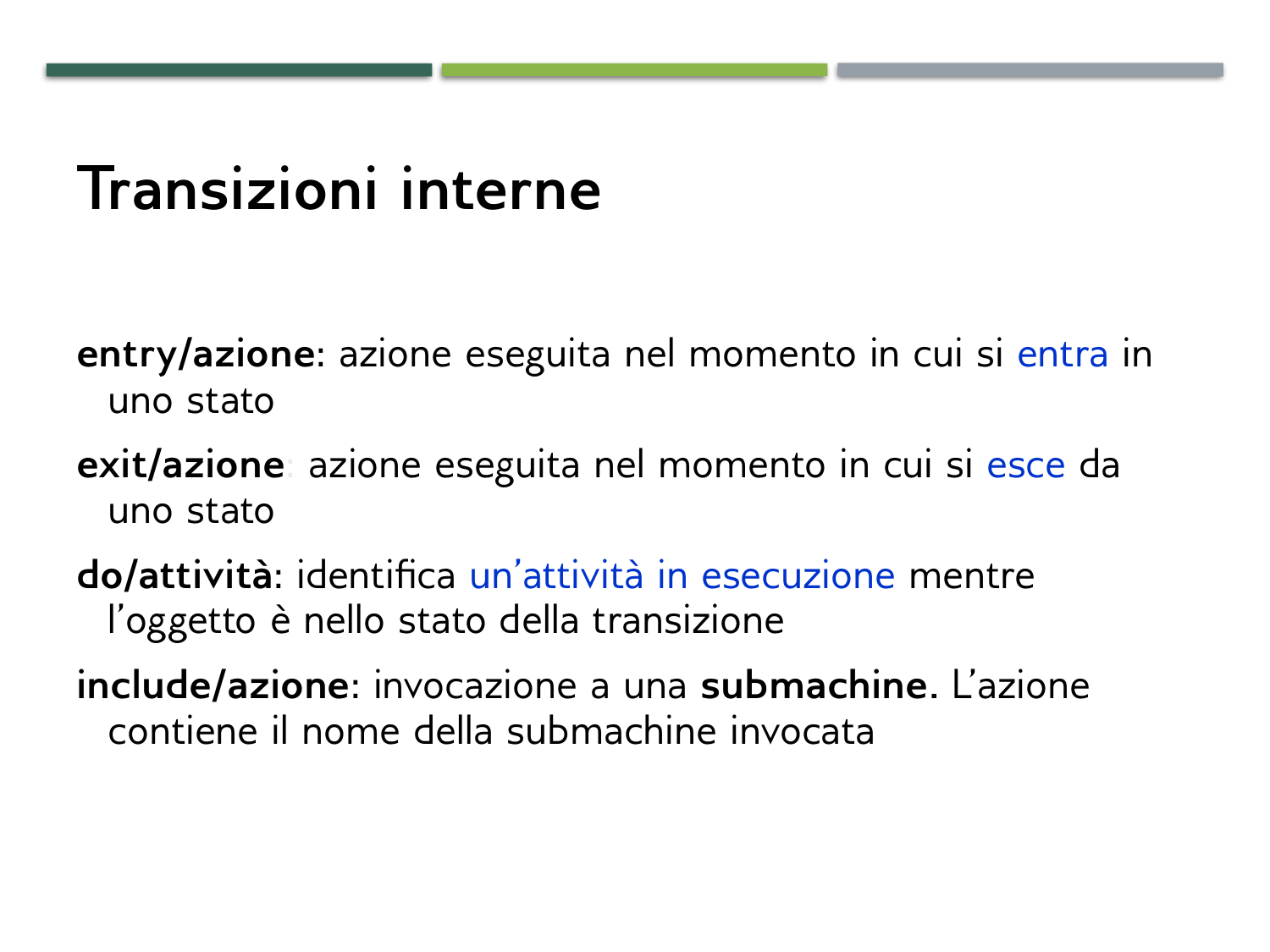

# Transizioni interne
entry/azione: azione eseguita nel momento in cui si entra in uno stato
exit/azione: azione eseguita nel momento in cui si esce da uno stato
do/attività: identifica un’attività in esecuzione mentre l’oggetto è nello stato della transizione
include/azione: invocazione a una submachine. L’azione contiene il nome della submachine invocata